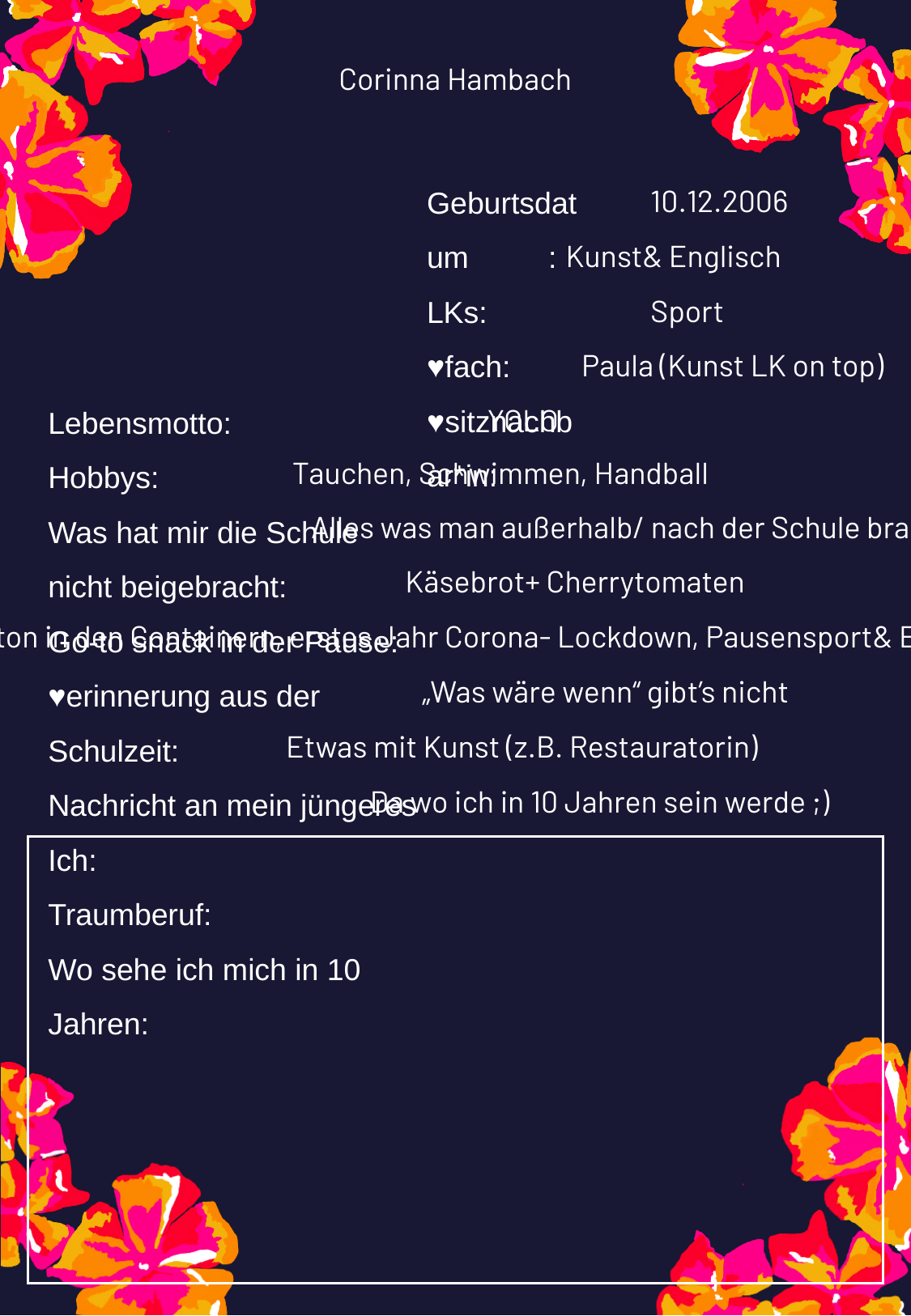

Corinna Hambach

10.12.2006

Kunst& Englisch

Sport

Paula (Kunst LK on top)

YOLO

Tauchen, Schwimmen, Handball

Alles was man außerhalb/ nach der Schule braucht.

Käsebrot+ Cherrytomaten

Dalton in den Containern, erstes Jahr Corona- Lockdown, Pausensport& Entfall ohne EVA- Aufgaben

„Was wäre wenn“ gibt’s nicht

Etwas mit Kunst (z.B. Restauratorin)

Da wo ich in 10 Jahren sein werde ;)